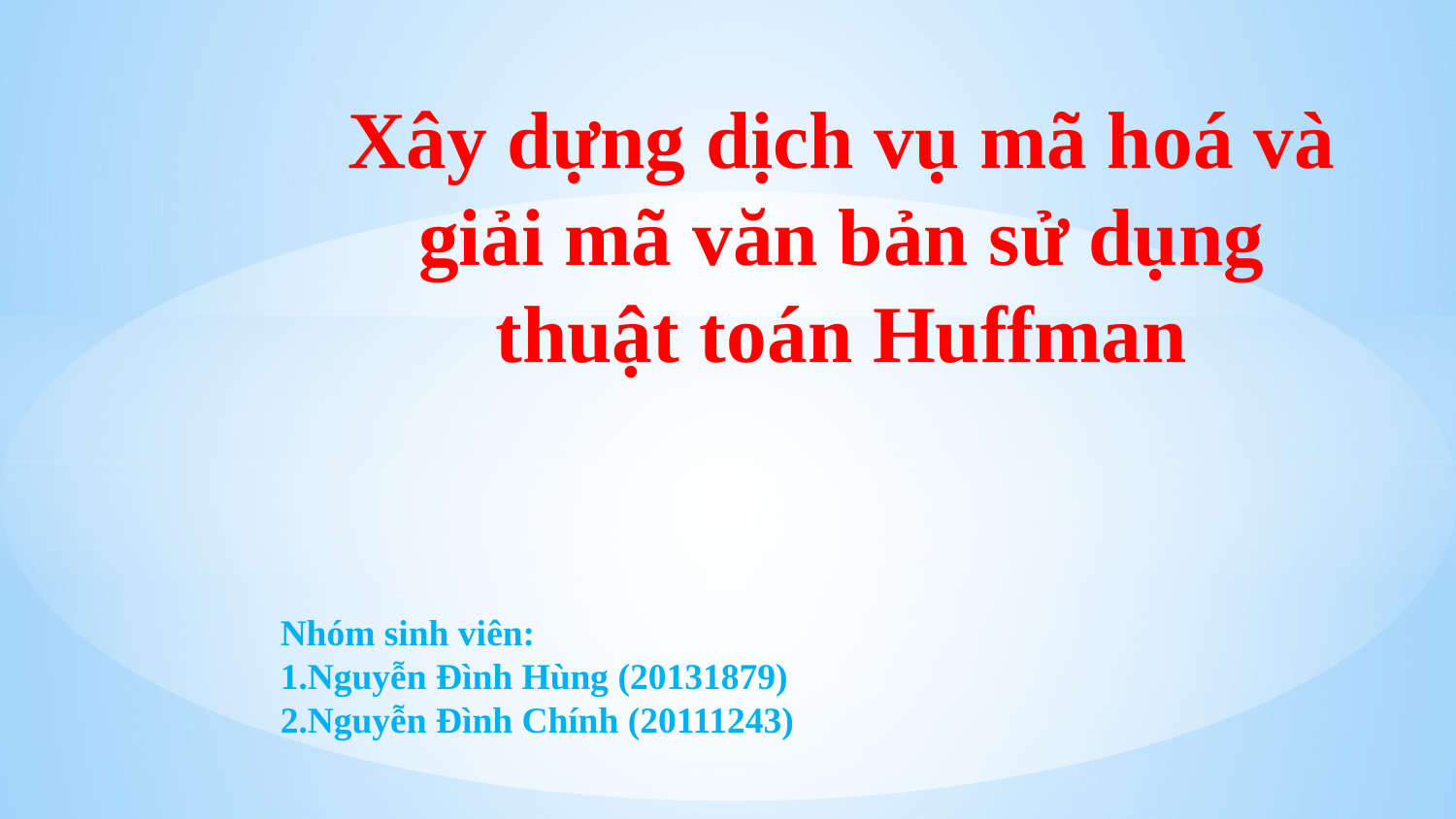

# Xây dựng dịch vụ mã hoá và giải mã văn bản sử dụng thuật toán Huffman
Nhóm sinh viên:
1.Nguyễn Đình Hùng (20131879)
2.Nguyễn Đình Chính (20111243)